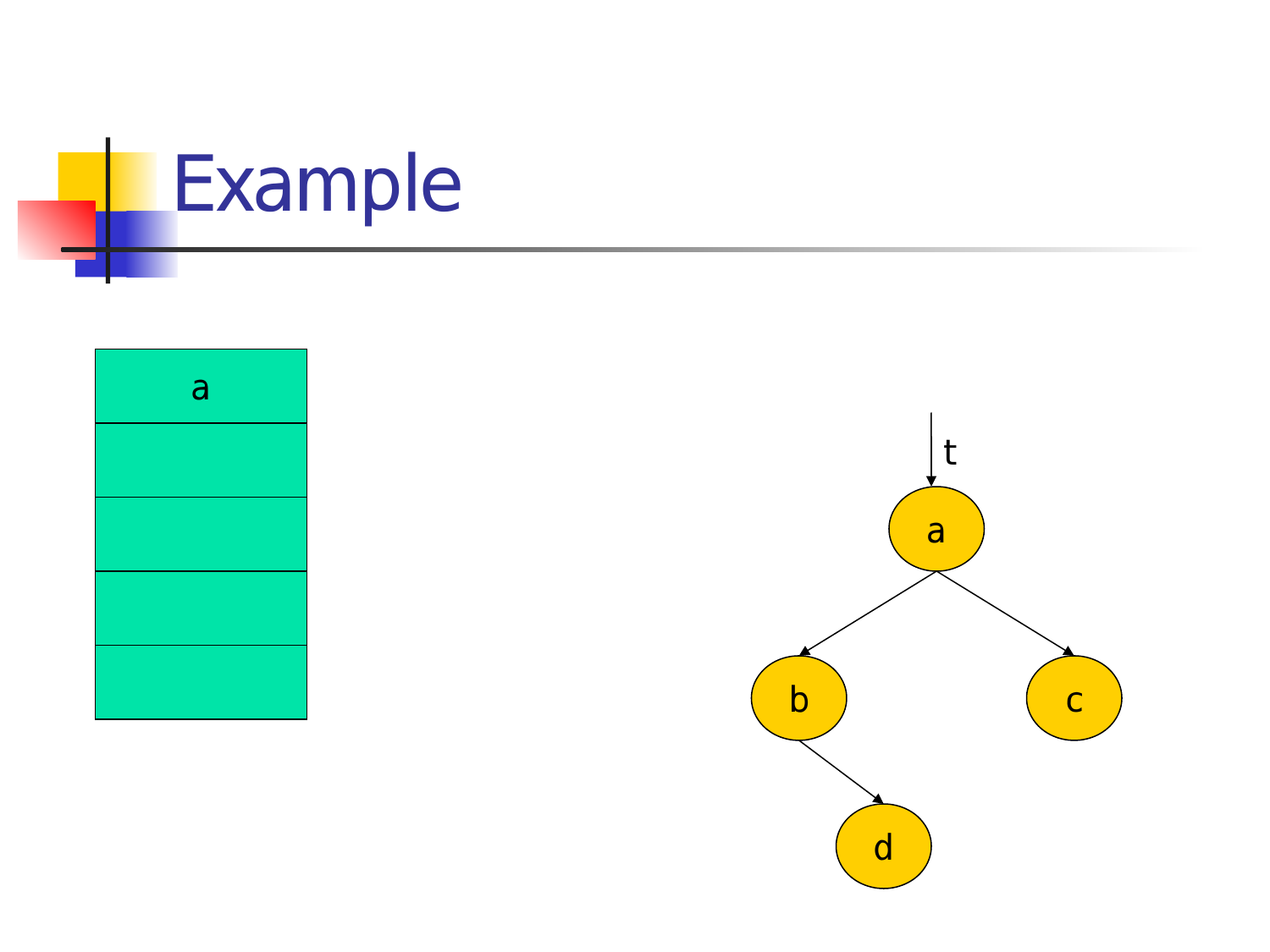

# Example

a

t
a

b
c
d